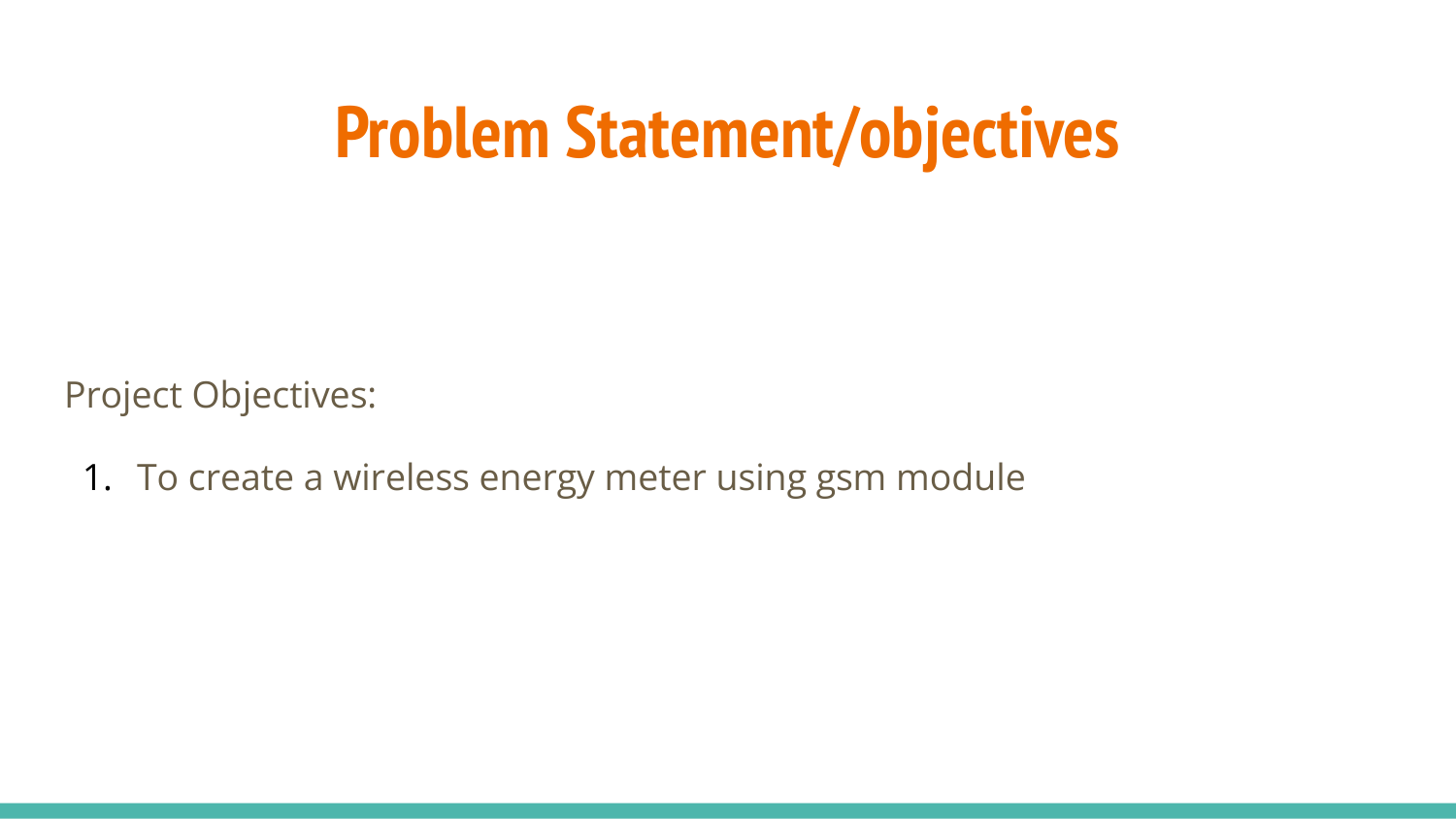

# Problem Statement/objectives

Project Objectives:
To create a wireless energy meter using gsm module